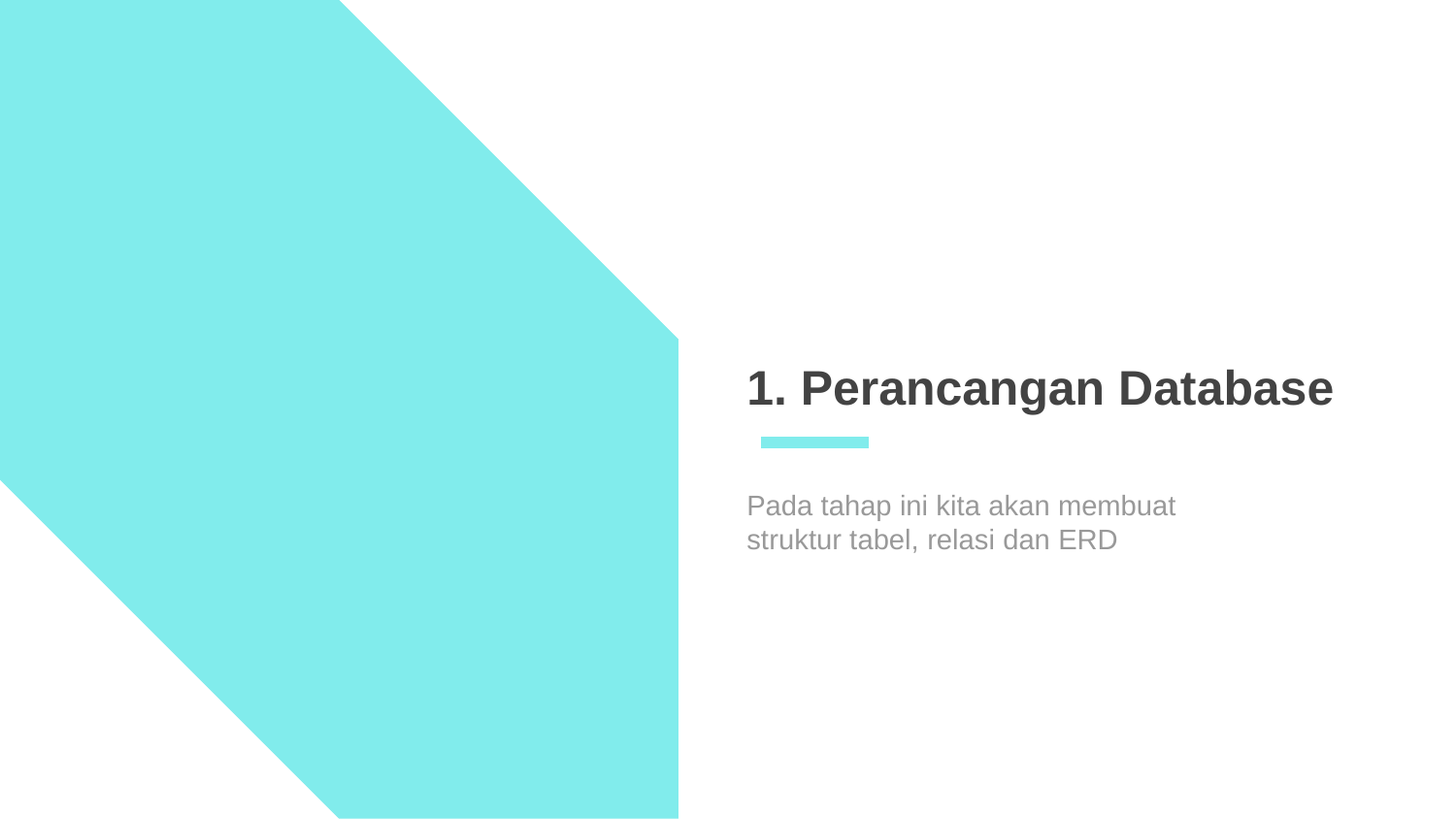

# 1. Perancangan Database
Pada tahap ini kita akan membuat struktur tabel, relasi dan ERD